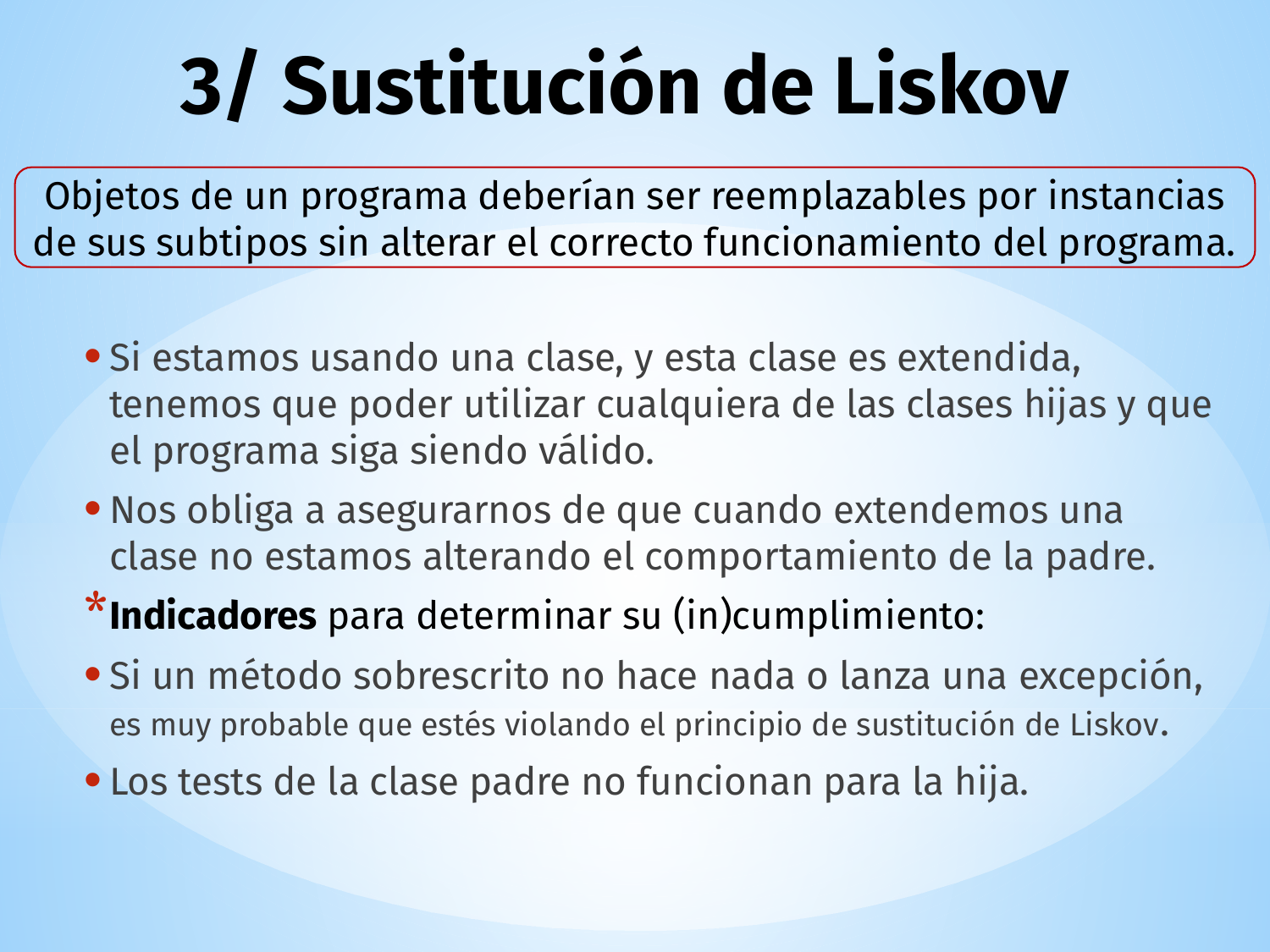

# 3/ Sustitución de Liskov
Objetos de un programa deberían ser reemplazables por instancias de sus subtipos sin alterar el correcto funcionamiento del programa.
Si estamos usando una clase, y esta clase es extendida, tenemos que poder utilizar cualquiera de las clases hijas y que el programa siga siendo válido.
Nos obliga a asegurarnos de que cuando extendemos una clase no estamos alterando el comportamiento de la padre.
Indicadores para determinar su (in)cumplimiento:
Si un método sobrescrito no hace nada o lanza una excepción, es muy probable que estés violando el principio de sustitución de Liskov.
Los tests de la clase padre no funcionan para la hija.